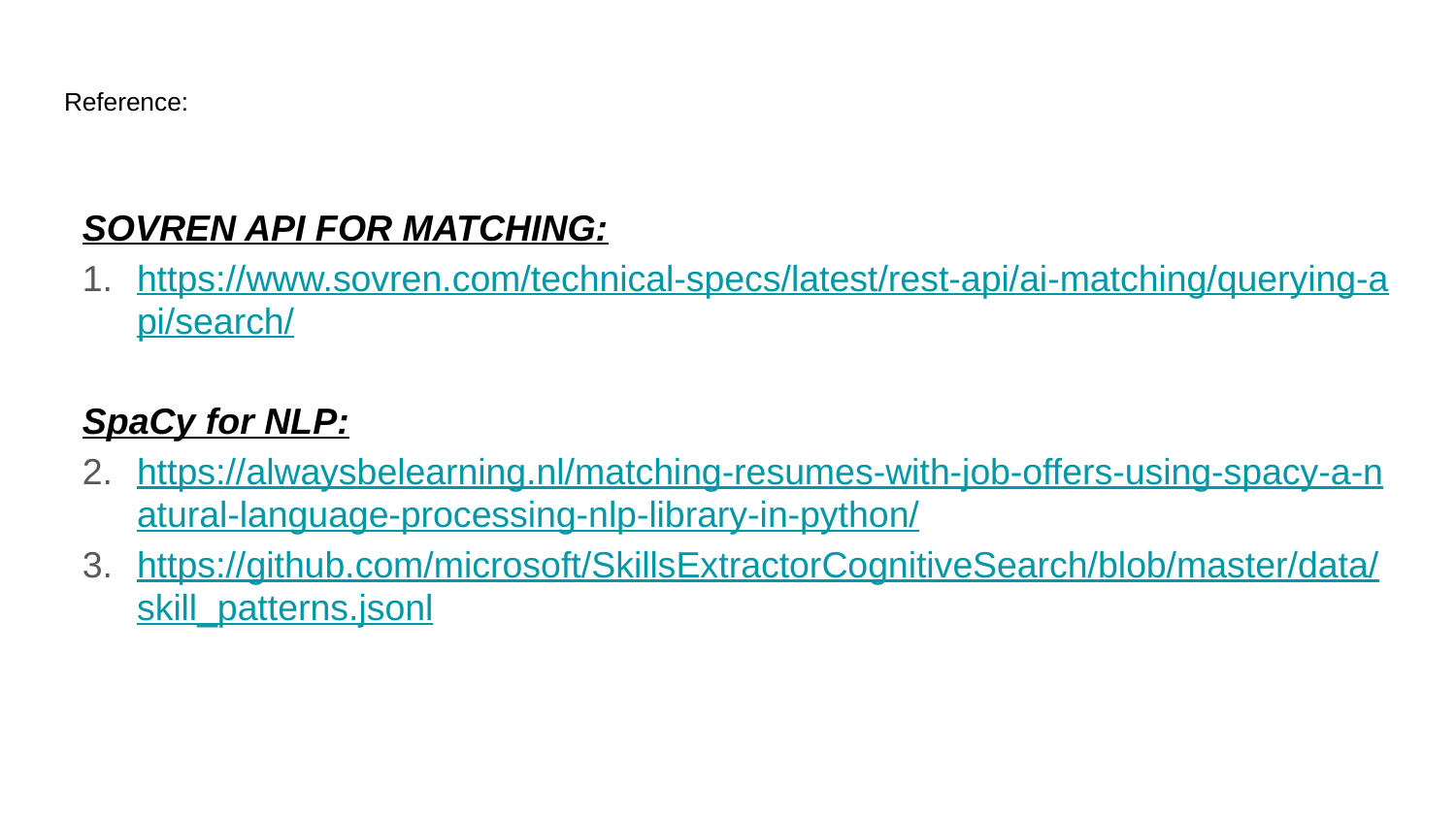

# Reference:
SOVREN API FOR MATCHING:
https://www.sovren.com/technical-specs/latest/rest-api/ai-matching/querying-api/search/

SpaCy for NLP:
https://alwaysbelearning.nl/matching-resumes-with-job-offers-using-spacy-a-natural-language-processing-nlp-library-in-python/
https://github.com/microsoft/SkillsExtractorCognitiveSearch/blob/master/data/skill_patterns.jsonl